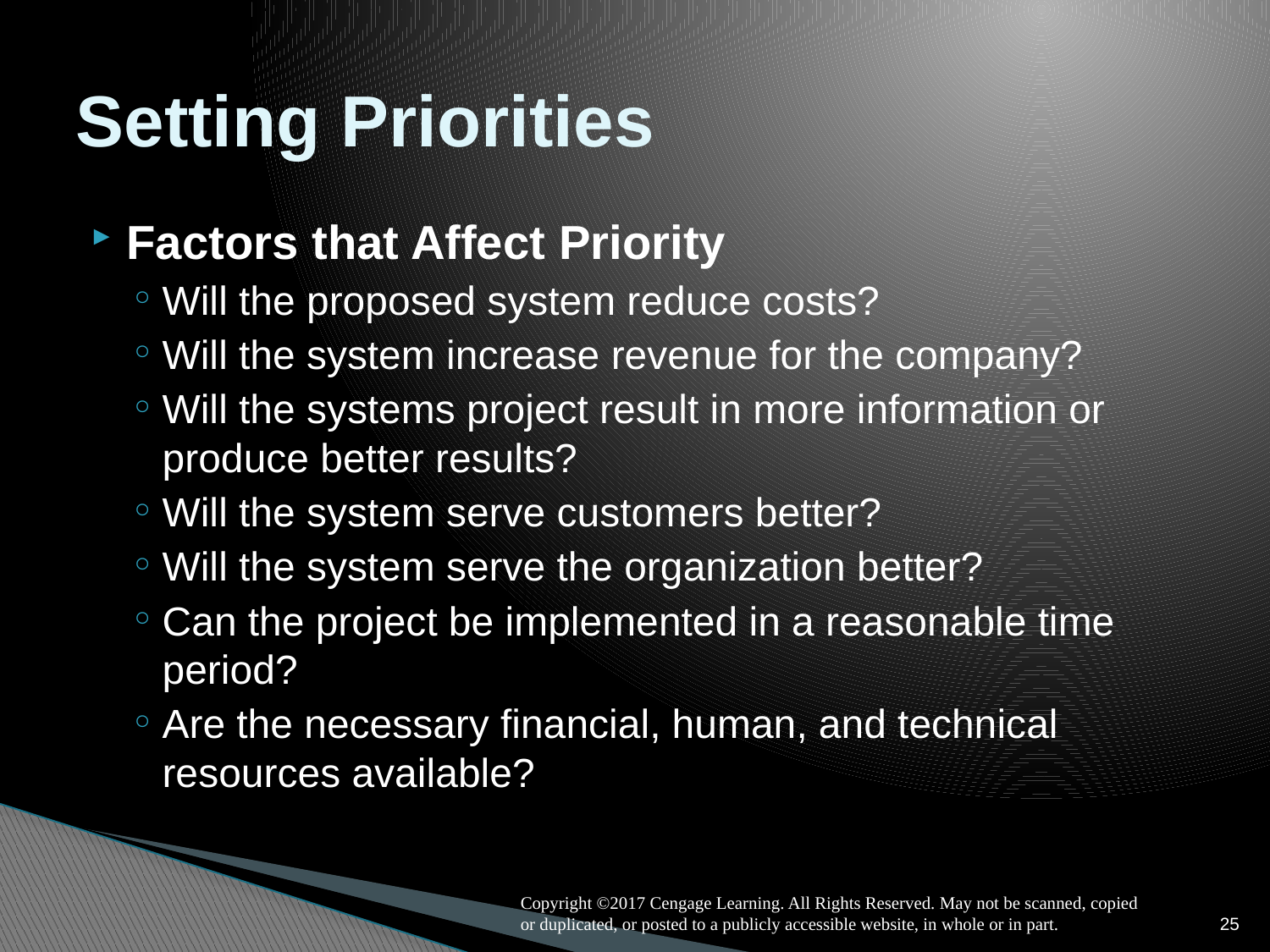

# Setting Priorities
Factors that Affect Priority
Will the proposed system reduce costs?
Will the system increase revenue for the company?
Will the systems project result in more information or produce better results?
Will the system serve customers better?
Will the system serve the organization better?
Can the project be implemented in a reasonable time period?
Are the necessary financial, human, and technical resources available?
Copyright ©2017 Cengage Learning. All Rights Reserved. May not be scanned, copied or duplicated, or posted to a publicly accessible website, in whole or in part.
25